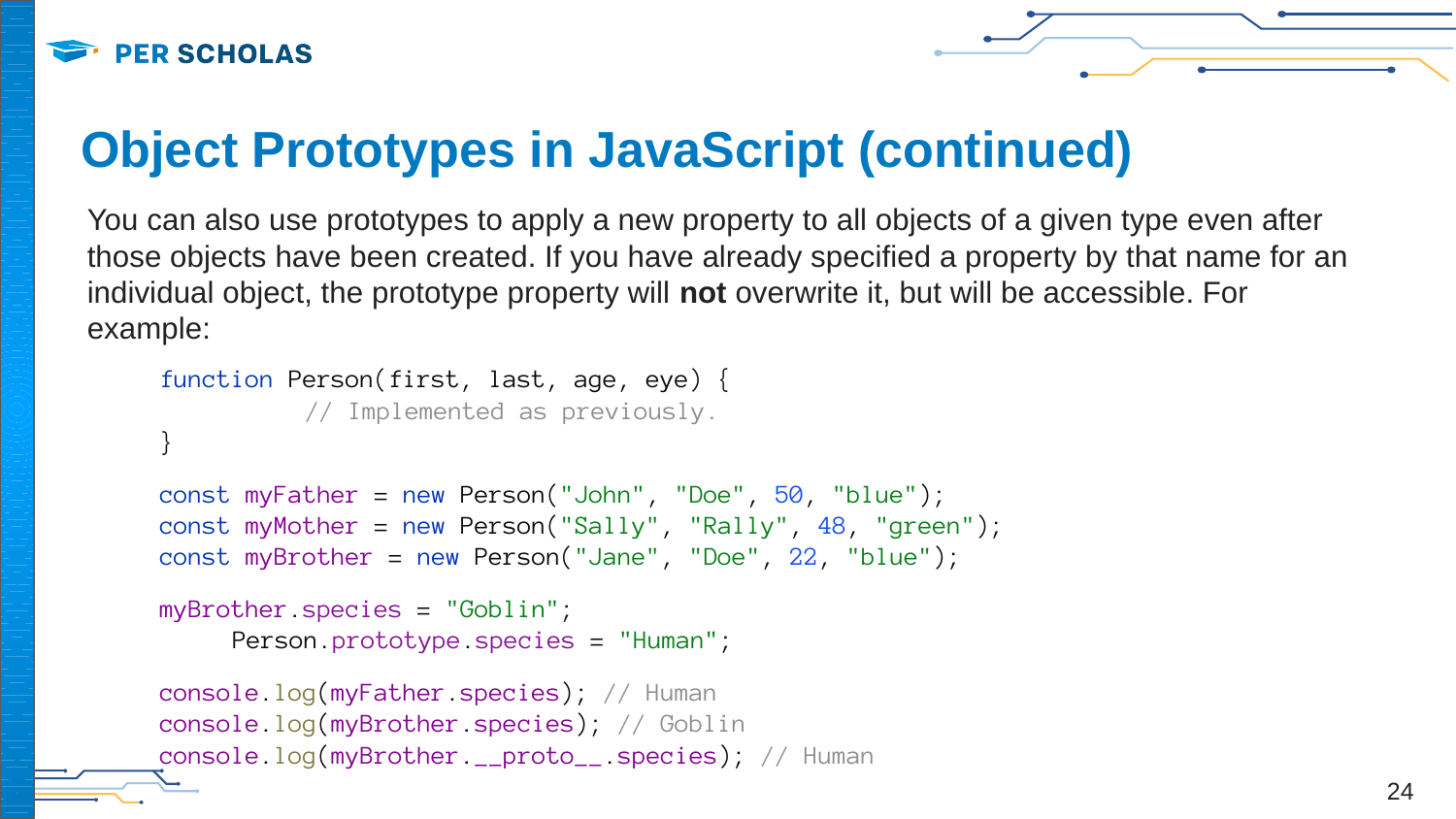

# Object Prototypes in JavaScript (continued)
You can also use prototypes to apply a new property to all objects of a given type even after those objects have been created. If you have already specified a property by that name for an individual object, the prototype property will not overwrite it, but will be accessible. For example:
function Person(first, last, age, eye) {
	// Implemented as previously.
}
const myFather = new Person("John", "Doe", 50, "blue");
const myMother = new Person("Sally", "Rally", 48, "green");
const myBrother = new Person("Jane", "Doe", 22, "blue");
myBrother.species = "Goblin";
	Person.prototype.species = "Human";
console.log(myFather.species); // Human
console.log(myBrother.species); // Goblin
console.log(myBrother.__proto__.species); // Human
24